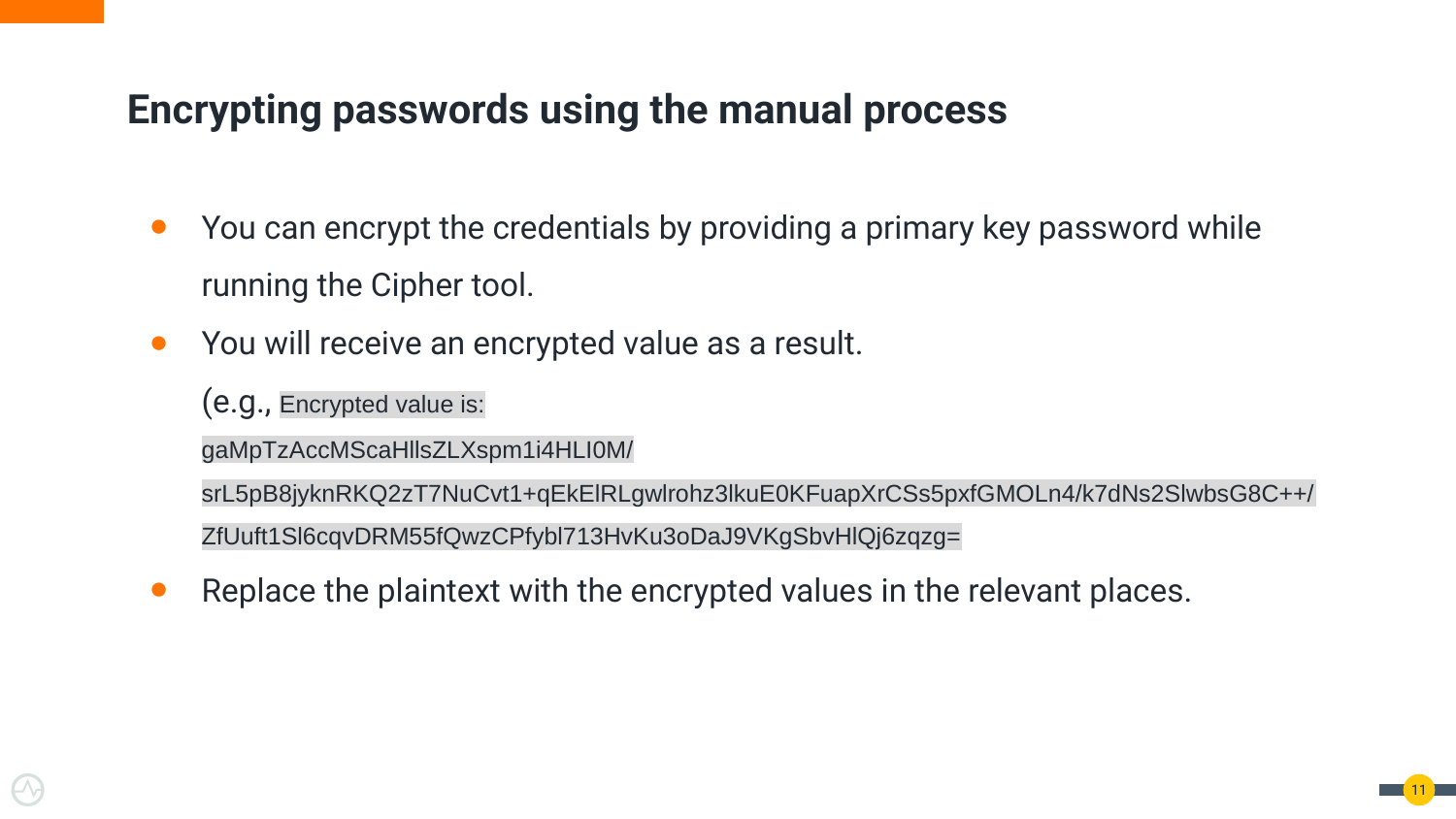

# Encrypting passwords using the manual process
You can encrypt the credentials by providing a primary key password while running the Cipher tool.
You will receive an encrypted value as a result.
(e.g., Encrypted value is:
gaMpTzAccMScaHllsZLXspm1i4HLI0M/srL5pB8jyknRKQ2zT7NuCvt1+qEkElRLgwlrohz3lkuE0KFuapXrCSs5pxfGMOLn4/k7dNs2SlwbsG8C++/
ZfUuft1Sl6cqvDRM55fQwzCPfybl713HvKu3oDaJ9VKgSbvHlQj6zqzg=
Replace the plaintext with the encrypted values in the relevant places.
11